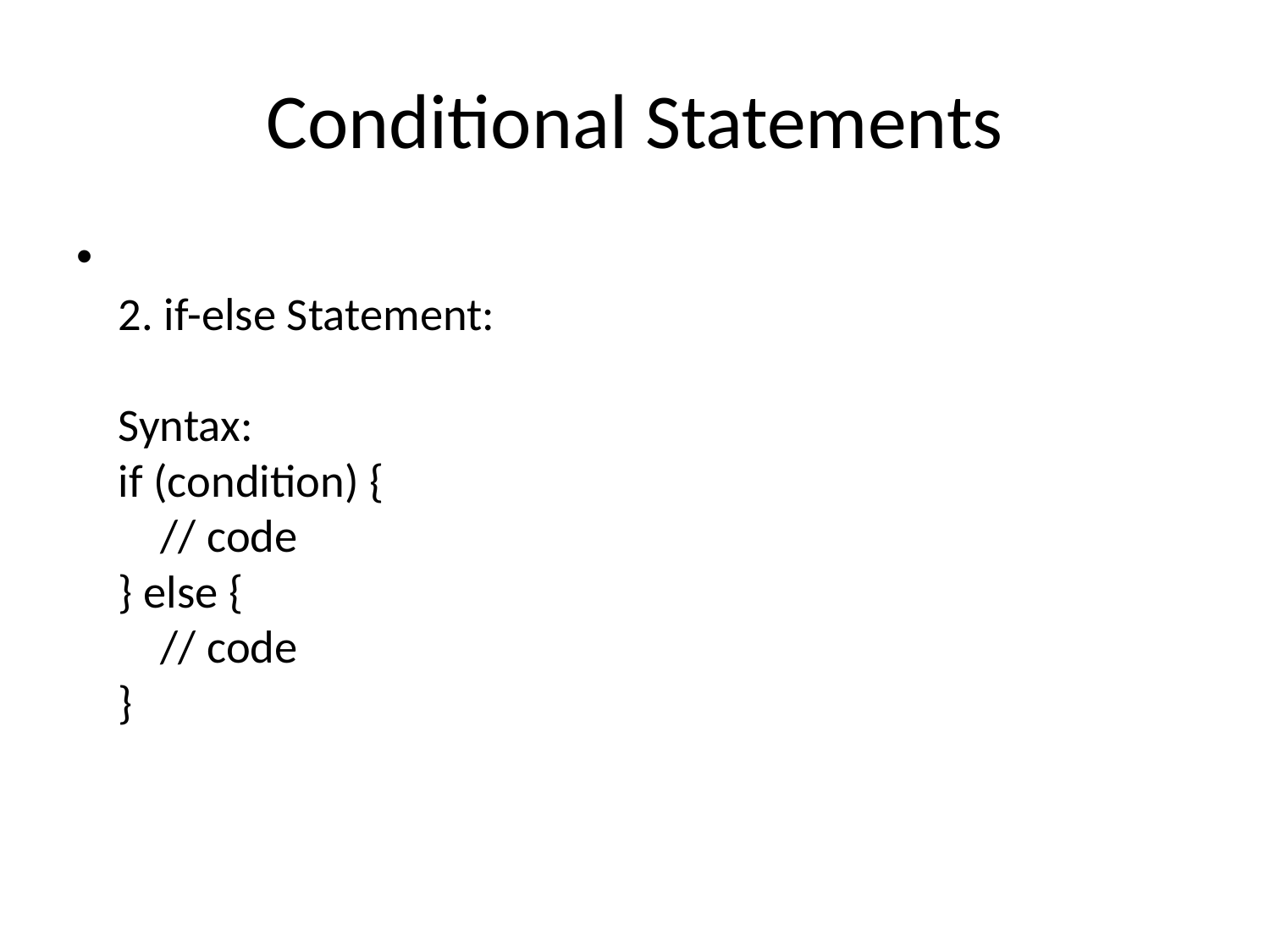

# Conditional Statements
2. if-else Statement:
Syntax:
if (condition) {
    // code
} else {
    // code
}